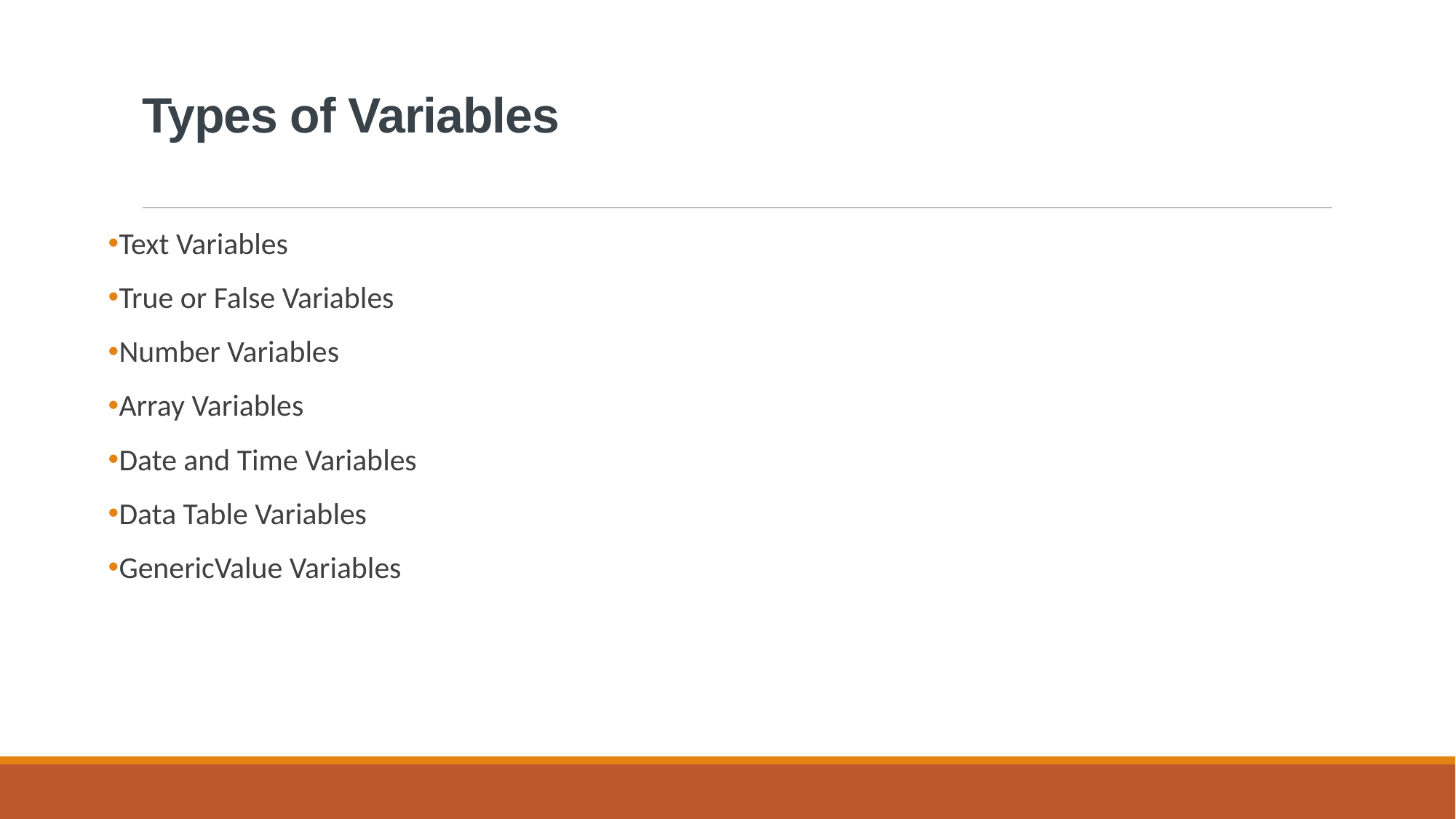

# Types of Variables
Text Variables
True or False Variables
Number Variables
Array Variables
Date and Time Variables
Data Table Variables
GenericValue Variables